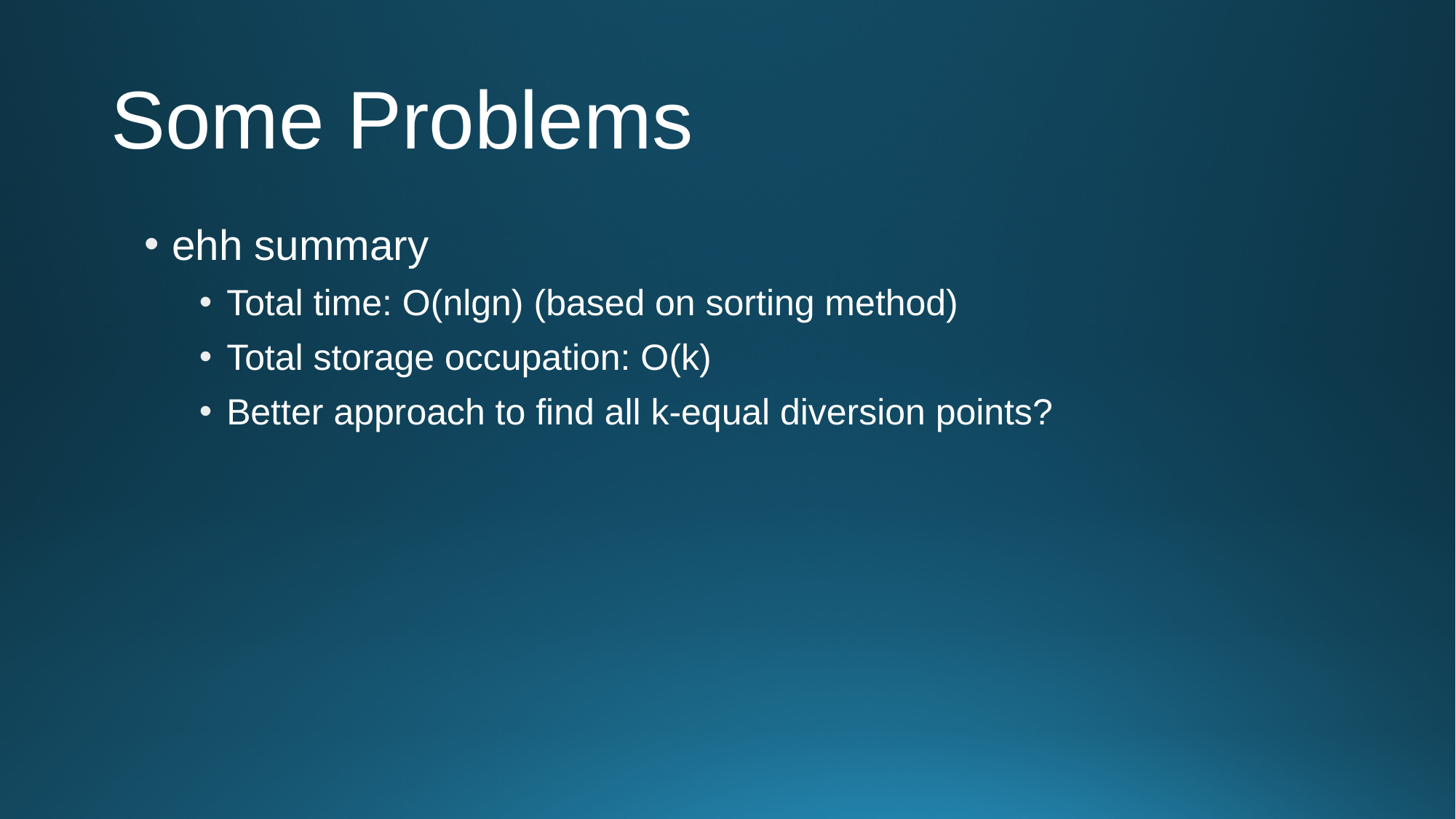

# Some Problems
ehh summary
Total time: O(nlgn) (based on sorting method)
Total storage occupation: O(k)
Better approach to find all k-equal diversion points?